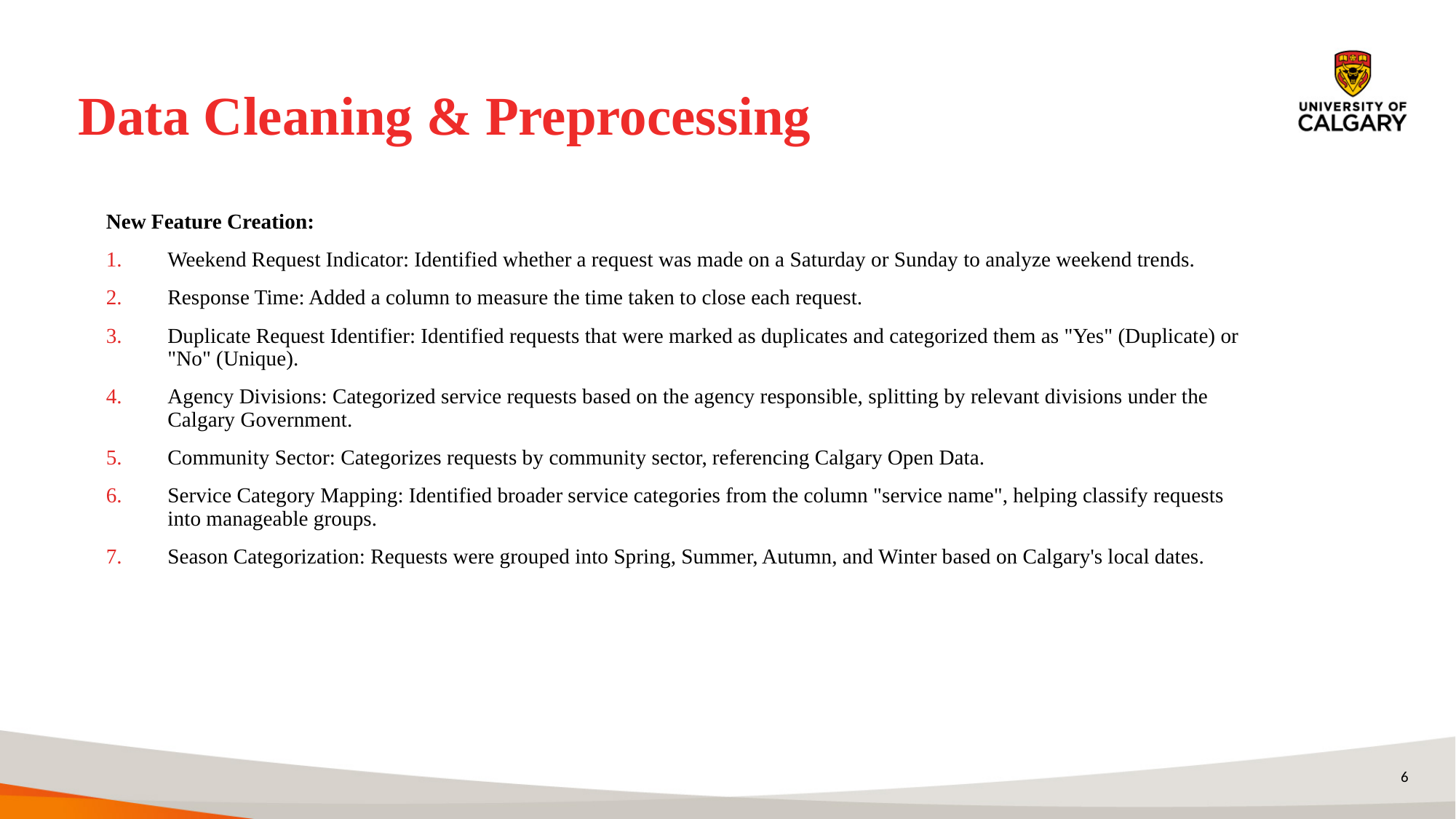

# Data Cleaning & Preprocessing
New Feature Creation:
Weekend Request Indicator: Identified whether a request was made on a Saturday or Sunday to analyze weekend trends.
Response Time: Added a column to measure the time taken to close each request.
Duplicate Request Identifier: Identified requests that were marked as duplicates and categorized them as "Yes" (Duplicate) or "No" (Unique).
Agency Divisions: Categorized service requests based on the agency responsible, splitting by relevant divisions under the Calgary Government.
Community Sector: Categorizes requests by community sector, referencing Calgary Open Data.
Service Category Mapping: Identified broader service categories from the column "service name", helping classify requests into manageable groups.
Season Categorization: Requests were grouped into Spring, Summer, Autumn, and Winter based on Calgary's local dates.

6